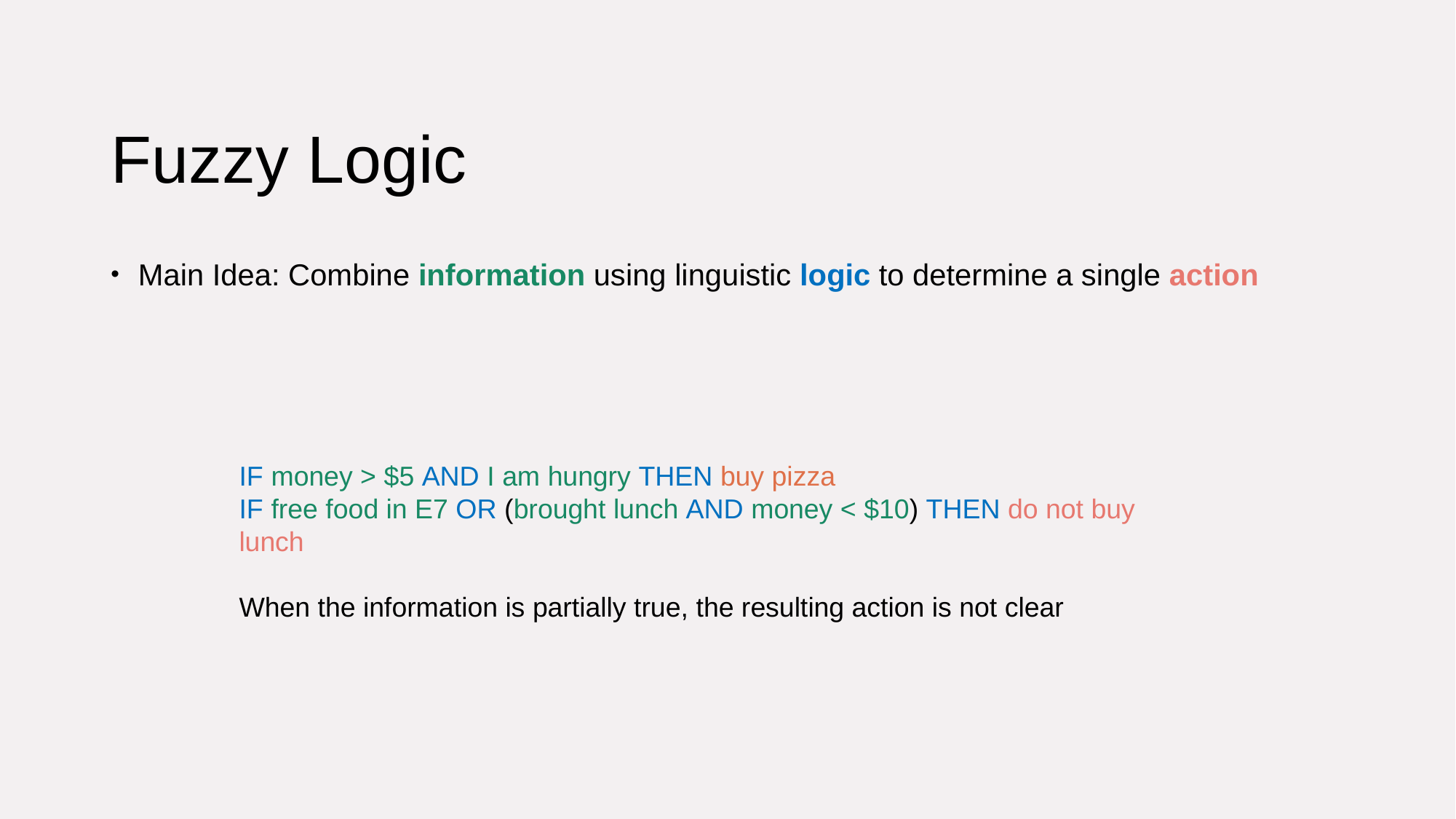

# Fuzzy Logic
Main Idea: Combine information using linguistic logic to determine a single action
IF money > $5 AND I am hungry THEN buy pizza
IF free food in E7 OR (brought lunch AND money < $10) THEN do not buy lunch

When the information is partially true, the resulting action is not clear
16